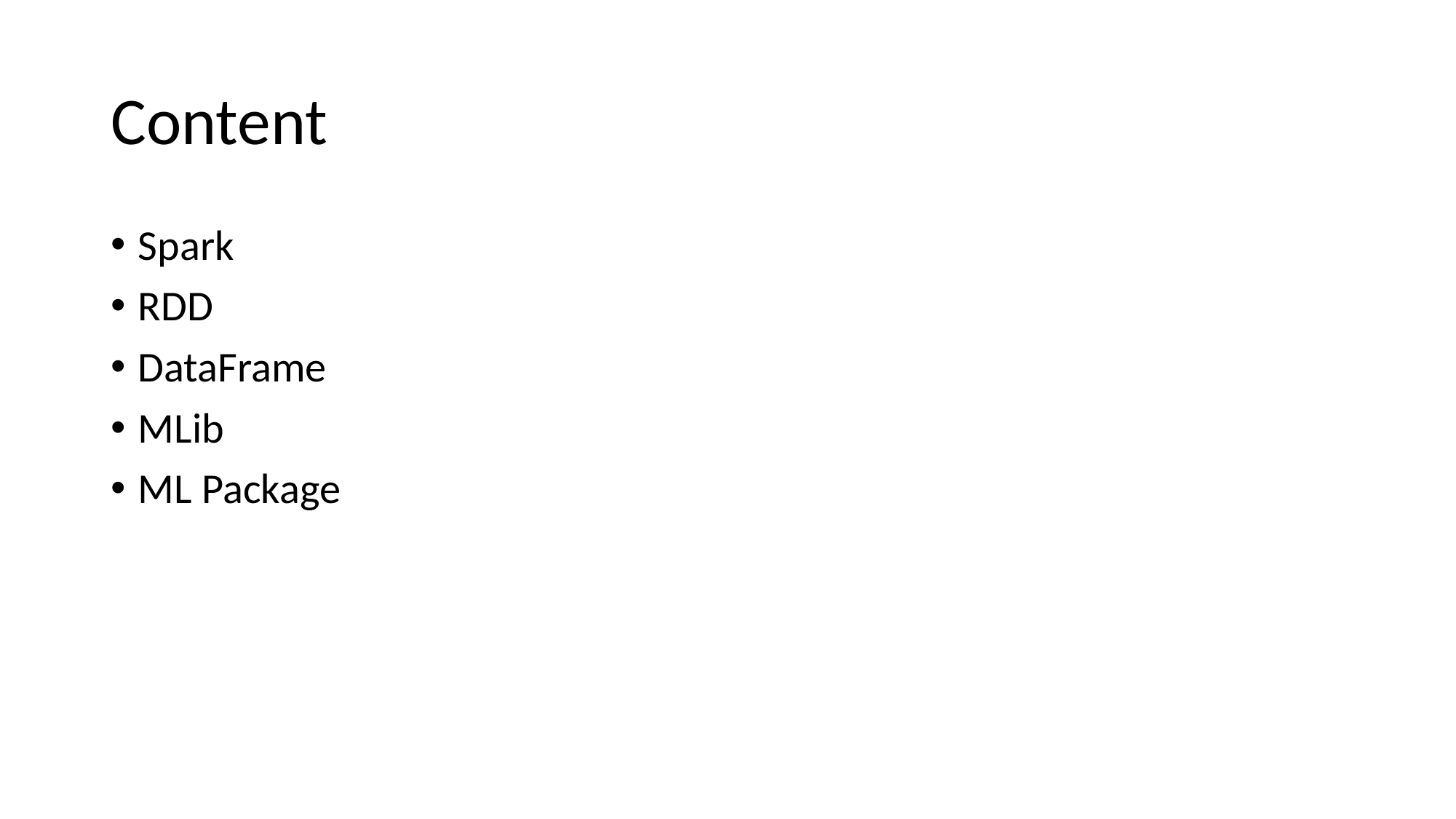

# Content
Spark
RDD
DataFrame
MLib
ML Package